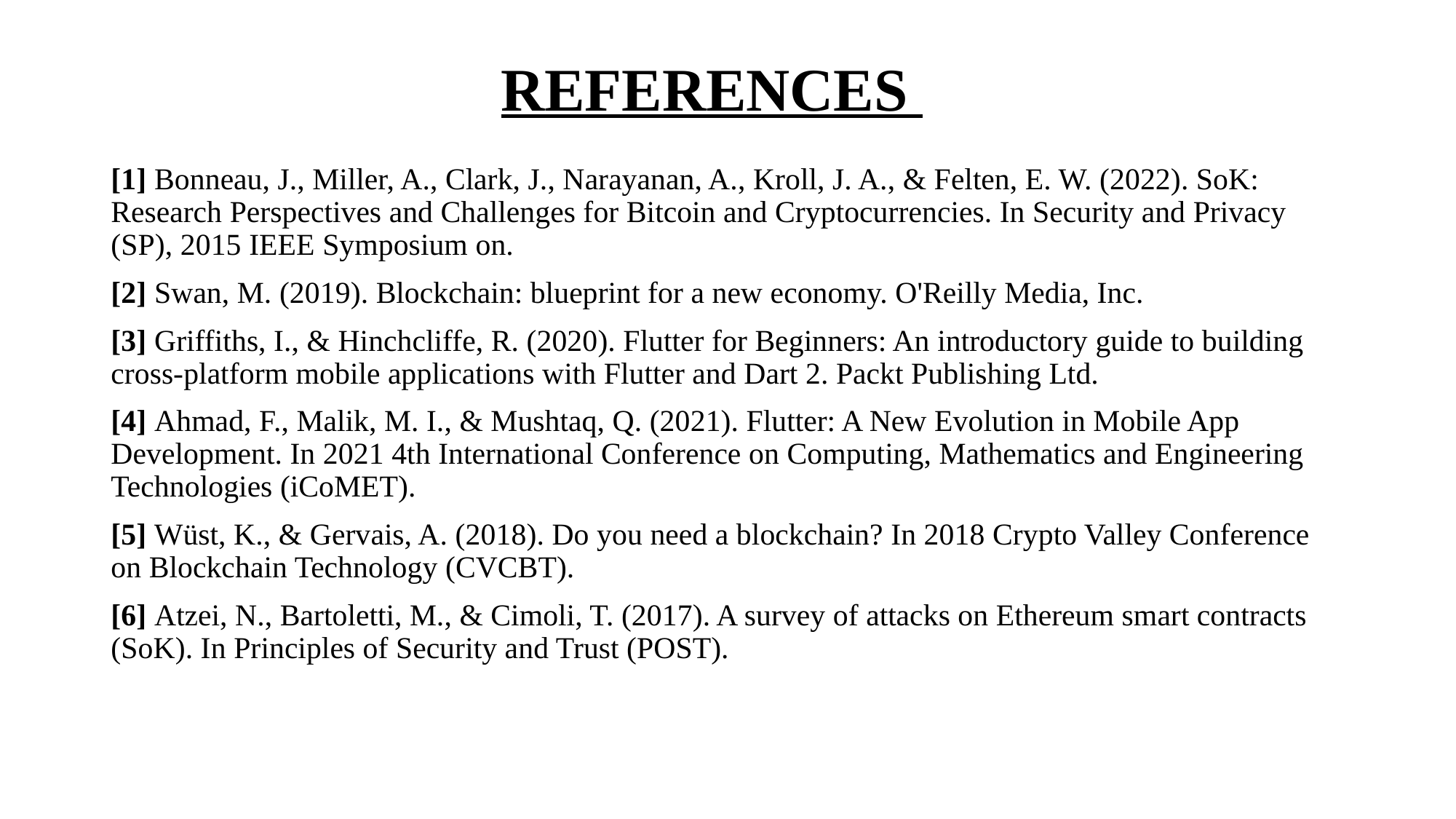

# REFERENCES
[1] Bonneau, J., Miller, A., Clark, J., Narayanan, A., Kroll, J. A., & Felten, E. W. (2022). SoK: Research Perspectives and Challenges for Bitcoin and Cryptocurrencies. In Security and Privacy (SP), 2015 IEEE Symposium on.
[2] Swan, M. (2019). Blockchain: blueprint for a new economy. O'Reilly Media, Inc.
[3] Griffiths, I., & Hinchcliffe, R. (2020). Flutter for Beginners: An introductory guide to building cross-platform mobile applications with Flutter and Dart 2. Packt Publishing Ltd.
[4] Ahmad, F., Malik, M. I., & Mushtaq, Q. (2021). Flutter: A New Evolution in Mobile App Development. In 2021 4th International Conference on Computing, Mathematics and Engineering Technologies (iCoMET).
[5] Wüst, K., & Gervais, A. (2018). Do you need a blockchain? In 2018 Crypto Valley Conference on Blockchain Technology (CVCBT).
[6] Atzei, N., Bartoletti, M., & Cimoli, T. (2017). A survey of attacks on Ethereum smart contracts (SoK). In Principles of Security and Trust (POST).